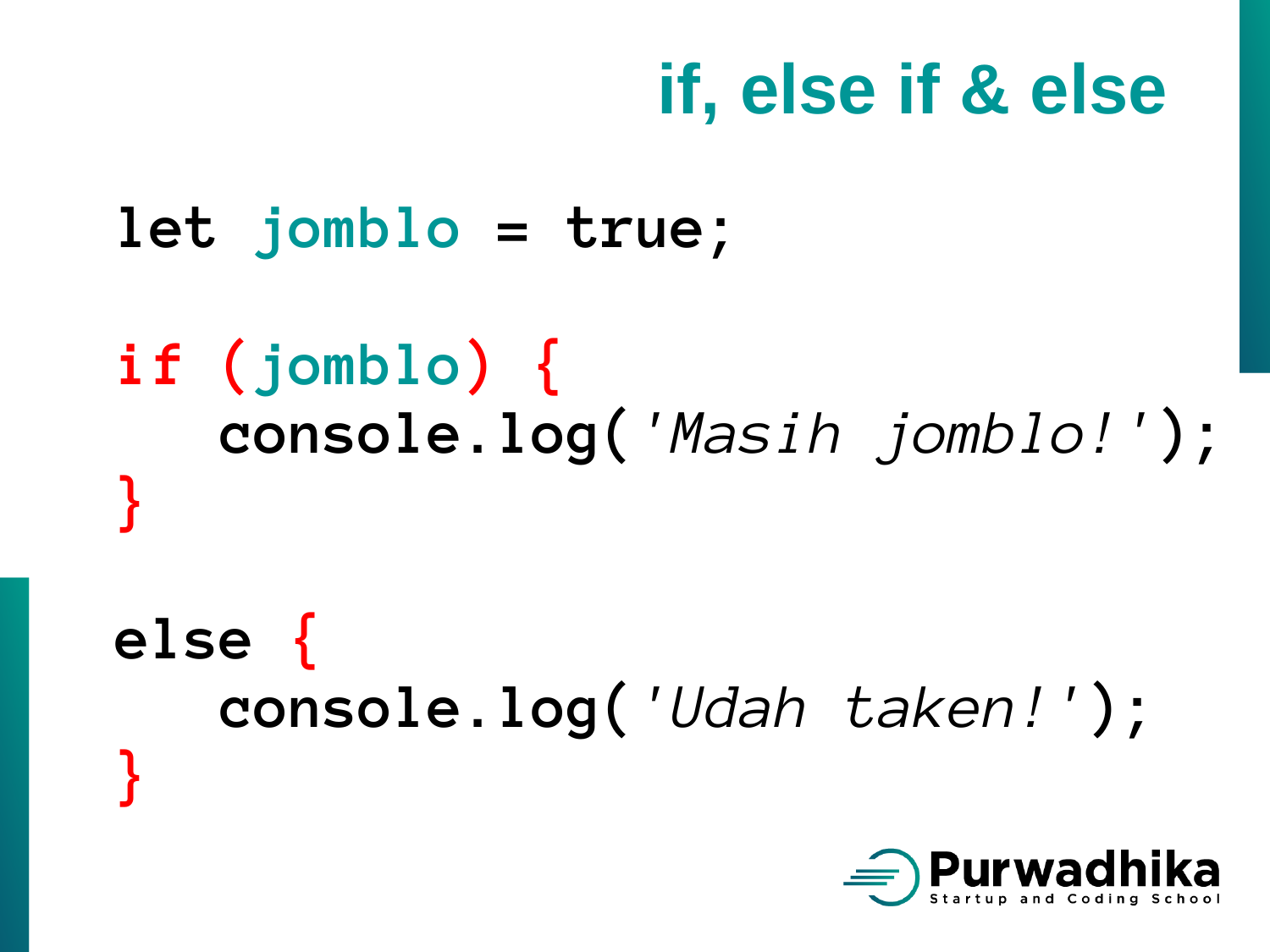

if, else if & else
let jomblo = true;

if (jomblo) {
   console.log('Masih jomblo!');
}

else {
   console.log('Udah taken!');
}